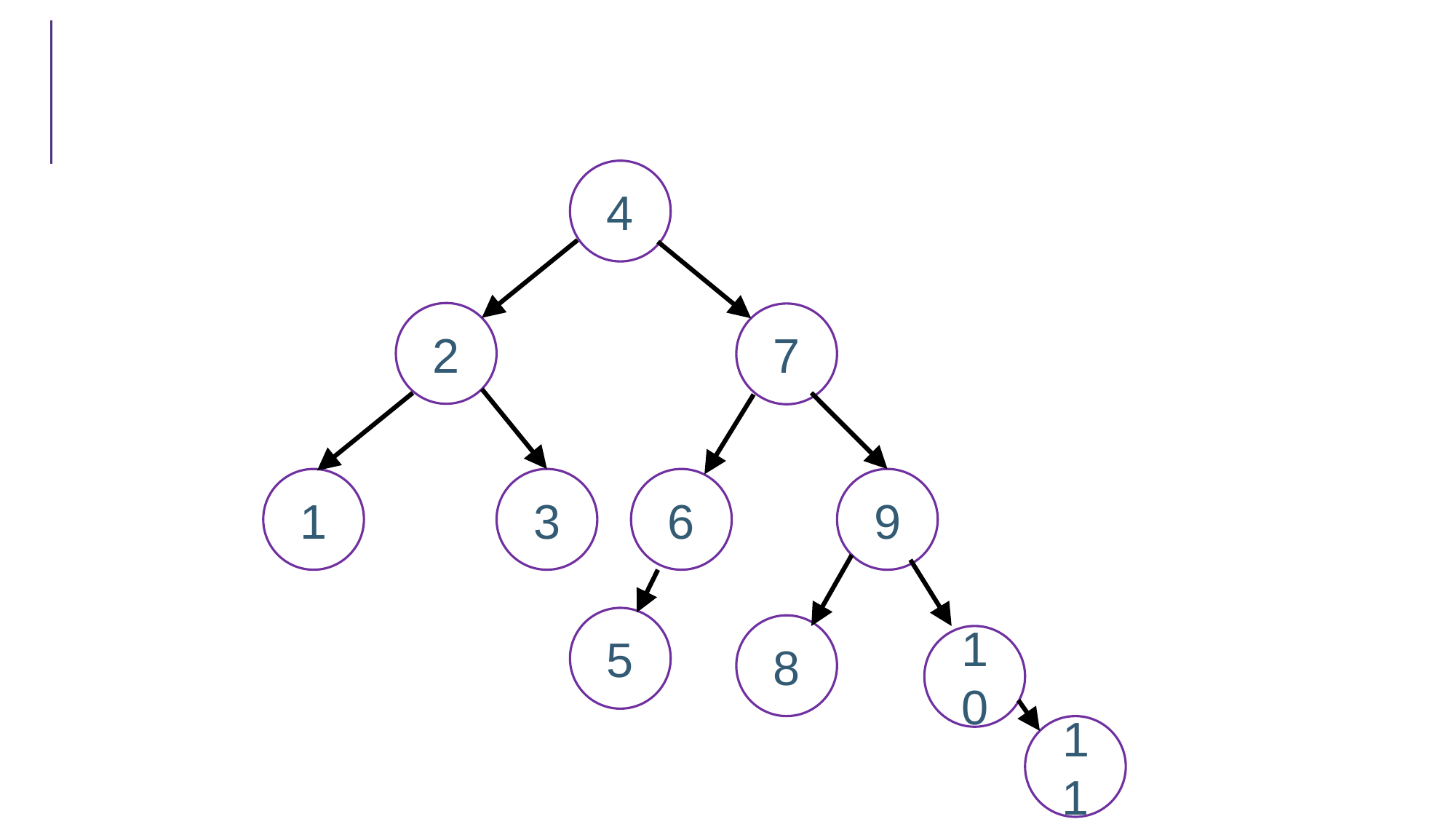

#
4
2
7
6
9
1
3
5
8
10
11